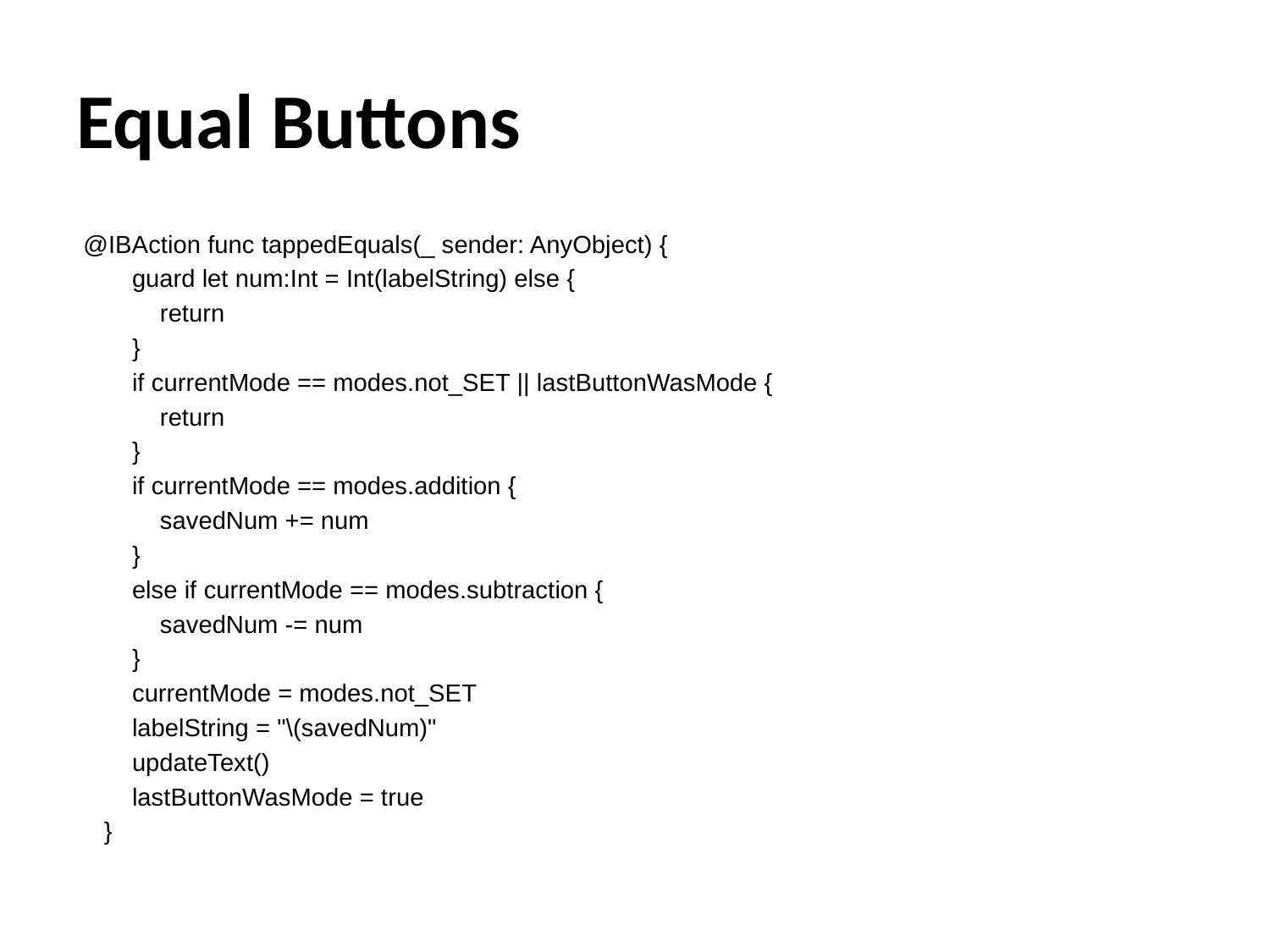

# Equal Buttons
 @IBAction func tappedEquals(_ sender: AnyObject) {
        guard let num:Int = Int(labelString) else {
            return
        }
        if currentMode == modes.not_SET || lastButtonWasMode {
            return
        }
        if currentMode == modes.addition {
            savedNum += num
        }
        else if currentMode == modes.subtraction {
            savedNum -= num
        }
        currentMode = modes.not_SET
        labelString = "\(savedNum)"
        updateText()
        lastButtonWasMode = true
    }